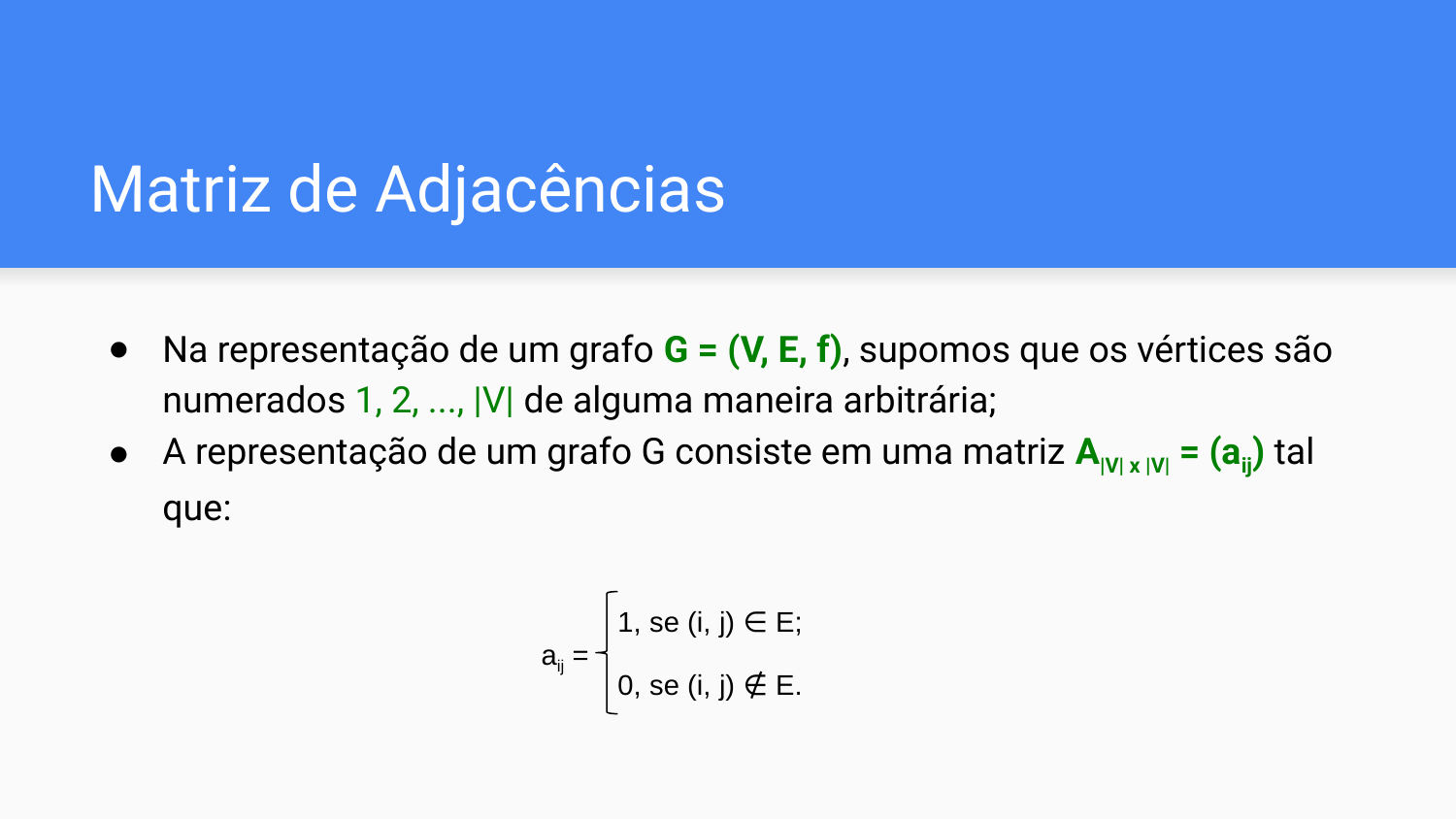

# Matriz de Adjacências
Na representação de um grafo G = (V, E, f), supomos que os vértices são numerados 1, 2, ..., |V| de alguma maneira arbitrária;
A representação de um grafo G consiste em uma matriz A|V| x |V| = (aij) tal que:

aij =
1, se (i, j) ∈ E;

0, se (i, j) ∉ E.